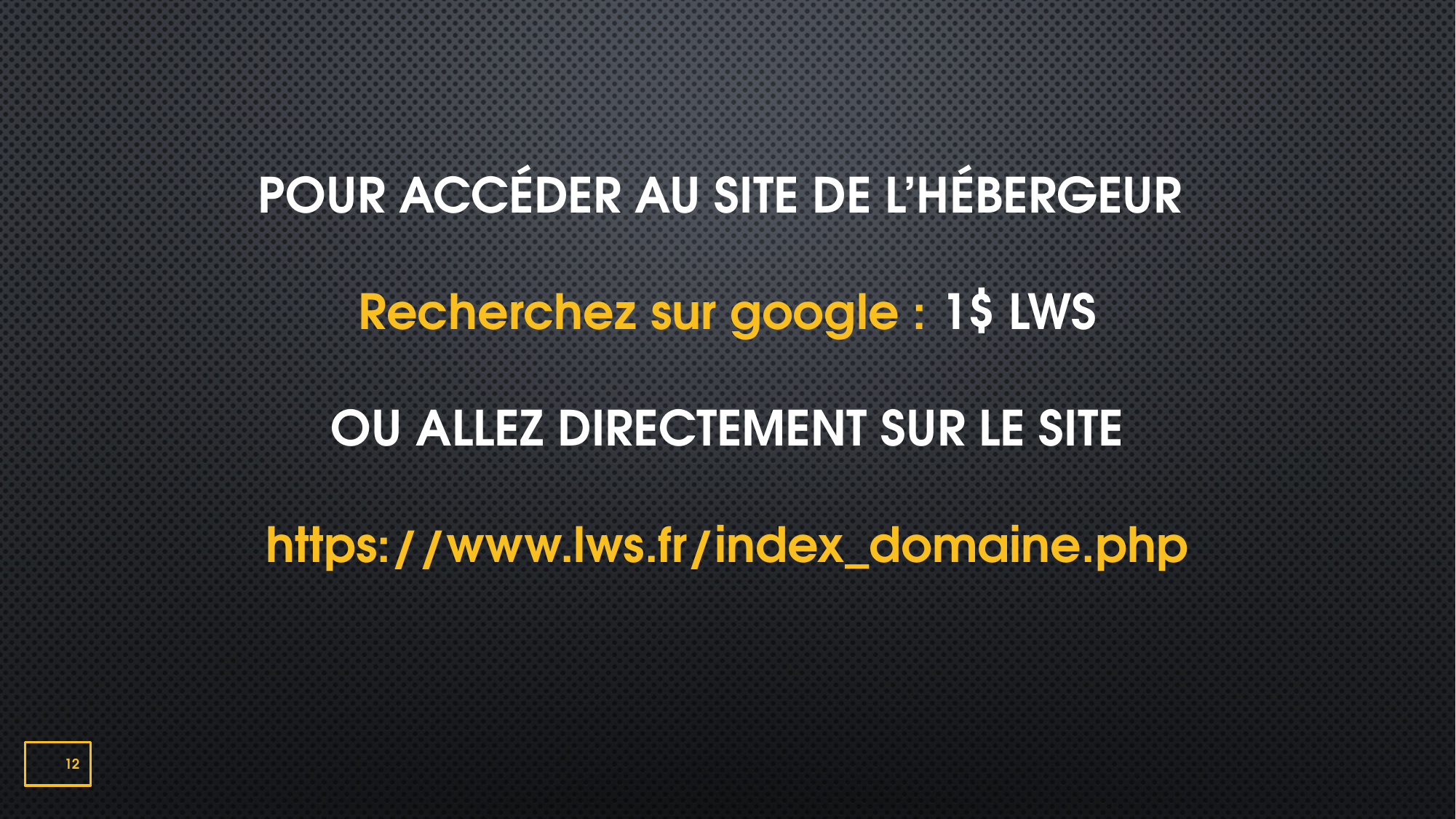

Pour accéder au site de l’hébergeur
Recherchez sur google : 1$ LWS
ou allez directement sur le site

https://www.lws.fr/index_domaine.php
12